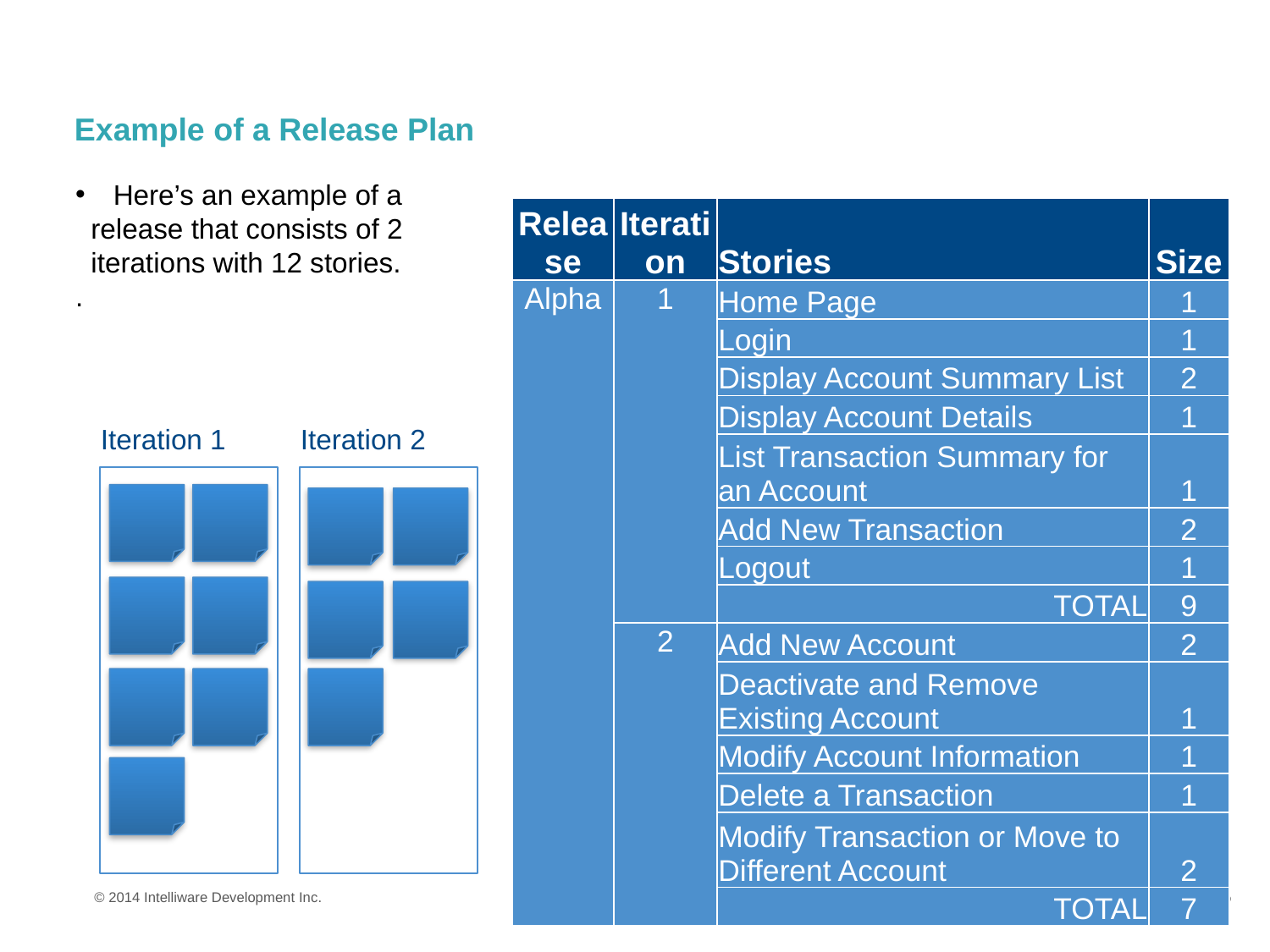

Example of a Release Plan
 Here’s an example of a
  release that consists of 2
  iterations with 12 stories.
.
| Release | Iteration | Stories | Size |
| --- | --- | --- | --- |
| Alpha | 1 | Home Page | 1 |
|  |  | Login | 1 |
|  |  | Display Account Summary List | 2 |
|  |  | Display Account Details | 1 |
|  |  | List Transaction Summary for an Account | 1 |
|  |  | Add New Transaction | 2 |
|  |  | Logout | 1 |
|  |  | TOTAL | 9 |
|  | 2 | Add New Account | 2 |
|  |  | Deactivate and Remove Existing Account | 1 |
|  |  | Modify Account Information | 1 |
|  |  | Delete a Transaction | 1 |
|  |  | Modify Transaction or Move to Different Account | 2 |
|  |  | TOTAL | 7 |
Iteration 1
Iteration 2

25
© 2014 Intelliware Development Inc.